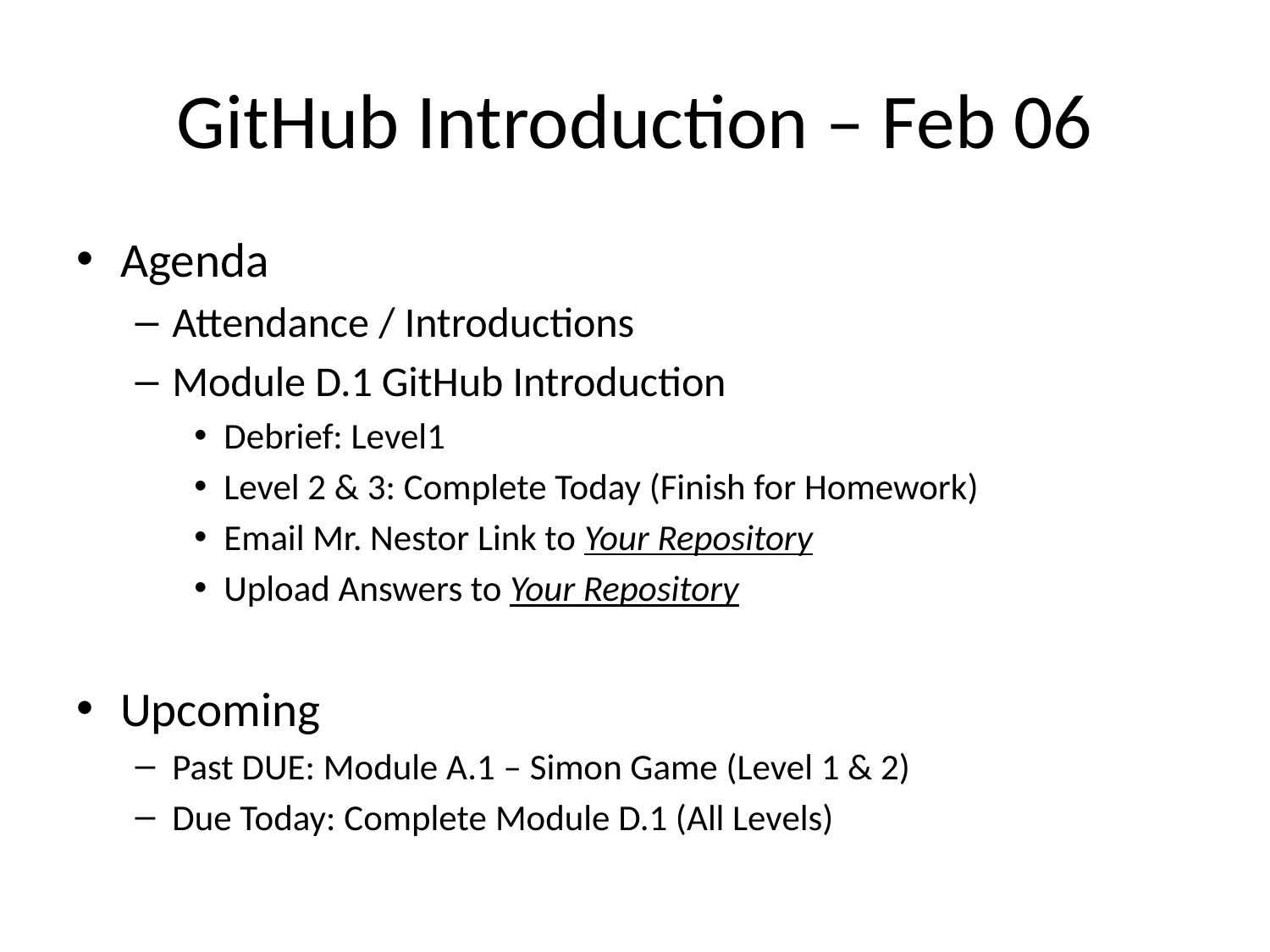

# GitHub Introduction – Feb 06
Agenda
Attendance / Introductions
Module D.1 GitHub Introduction
Debrief: Level1
Level 2 & 3: Complete Today (Finish for Homework)
Email Mr. Nestor Link to Your Repository
Upload Answers to Your Repository

Upcoming
Past DUE: Module A.1 – Simon Game (Level 1 & 2)
Due Today: Complete Module D.1 (All Levels)